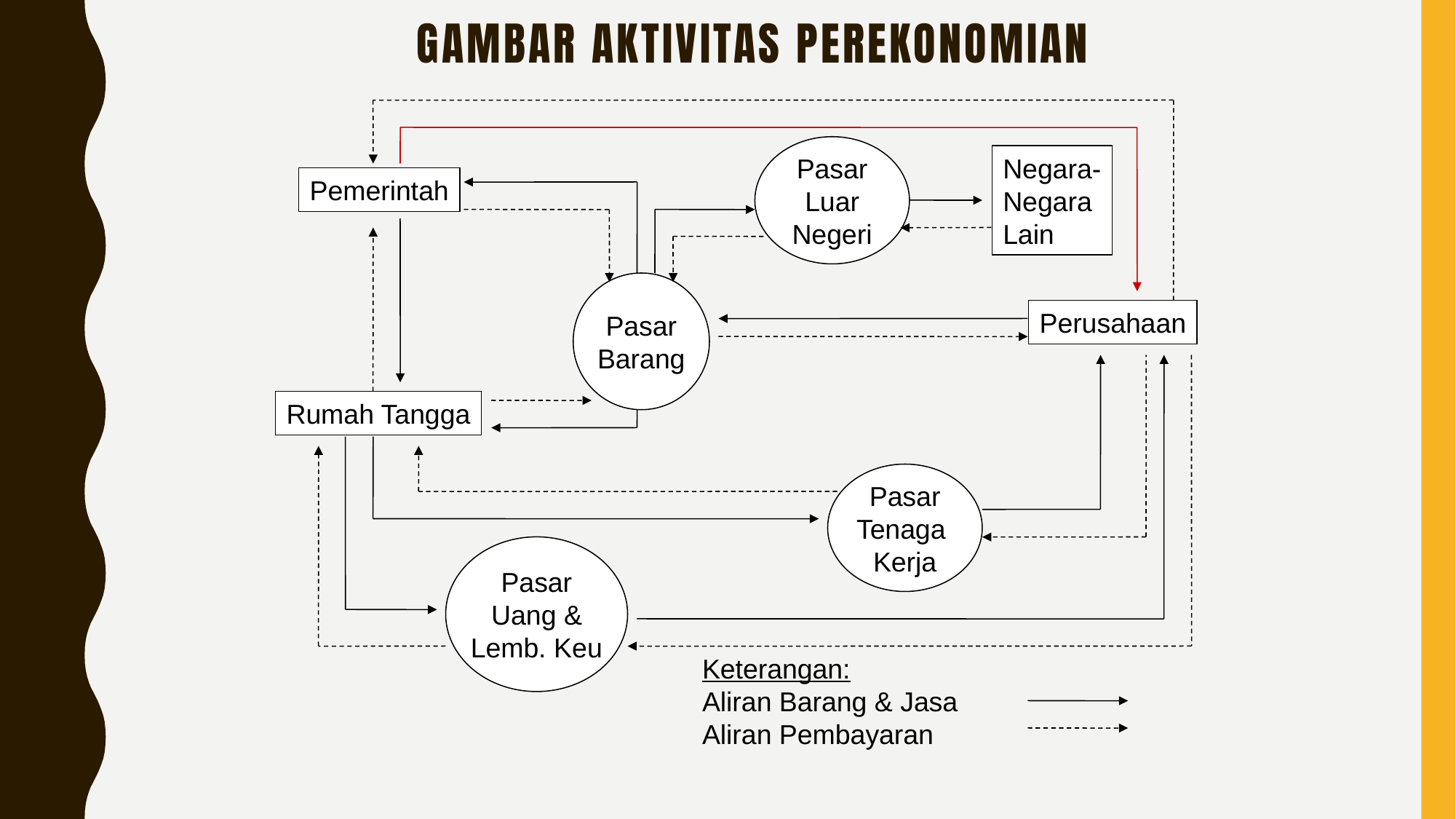

# Gambar AKTIVITAS PEREKONOMIAN

Pasar
Luar
Negeri
Negara-
Negara
Lain
Pemerintah

Pasar
Barang
Perusahaan

Rumah Tangga

Pasar
Tenaga
Kerja

Pasar
Uang &
Lemb. Keu

Keterangan:
Aliran Barang & Jasa
Aliran Pembayaran